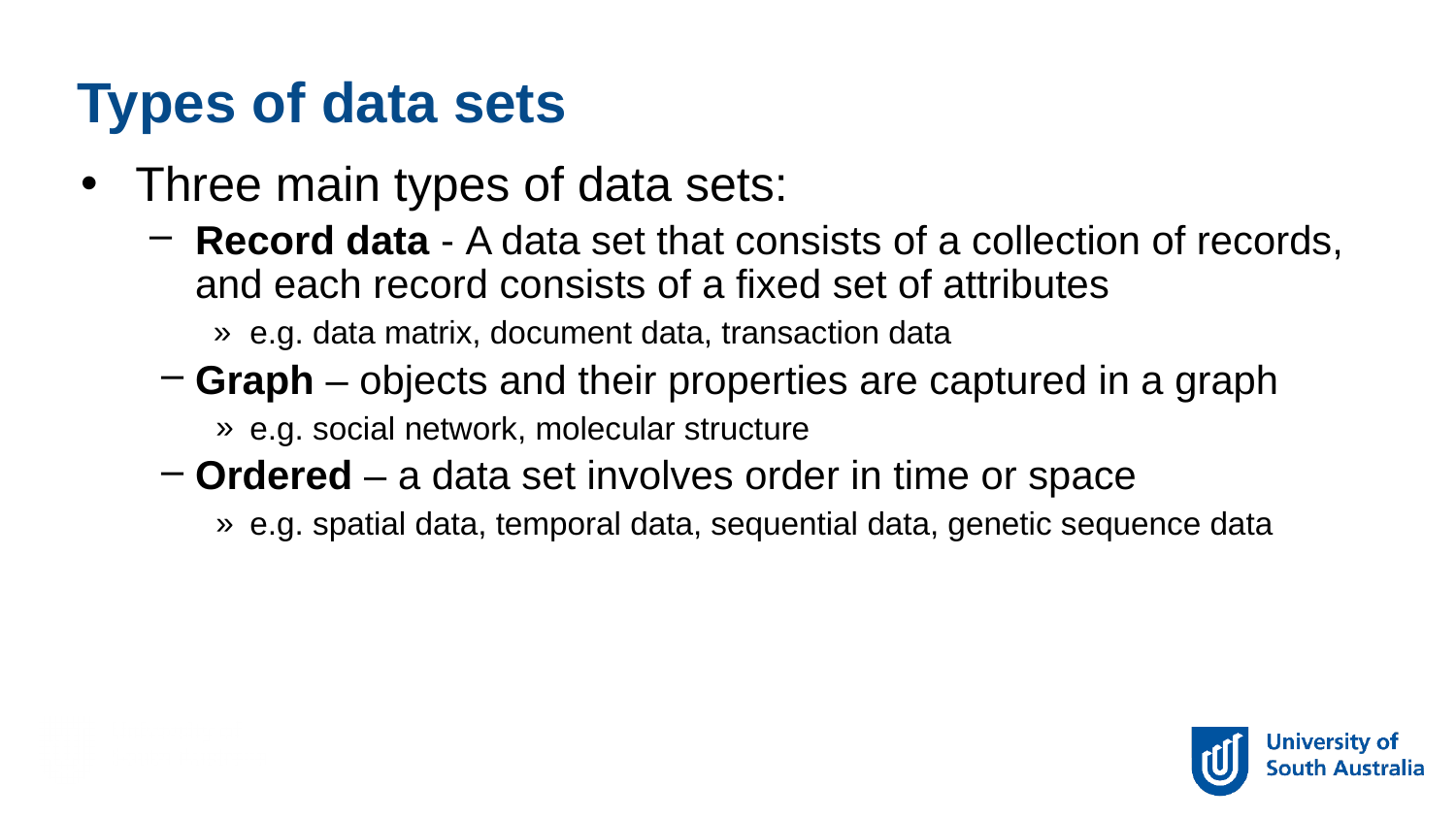

Types of data sets
Three main types of data sets:
Record data - A data set that consists of a collection of records, and each record consists of a fixed set of attributes
e.g. data matrix, document data, transaction data
Graph – objects and their properties are captured in a graph
e.g. social network, molecular structure
Ordered – a data set involves order in time or space
e.g. spatial data, temporal data, sequential data, genetic sequence data